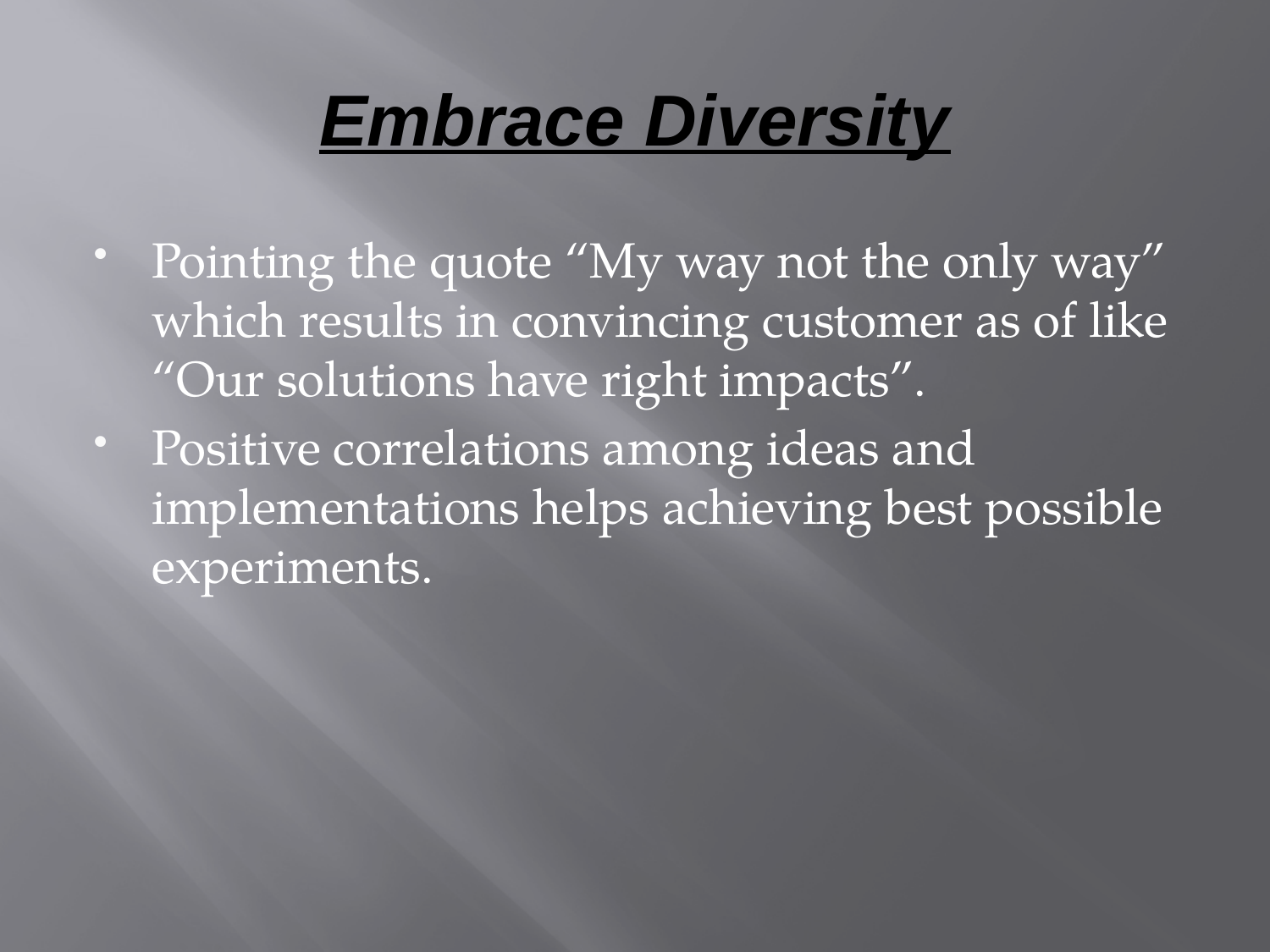

# Embrace Diversity
Pointing the quote “My way not the only way” which results in convincing customer as of like  “Our solutions have right impacts”.
Positive correlations among ideas and implementations helps achieving best possible experiments.